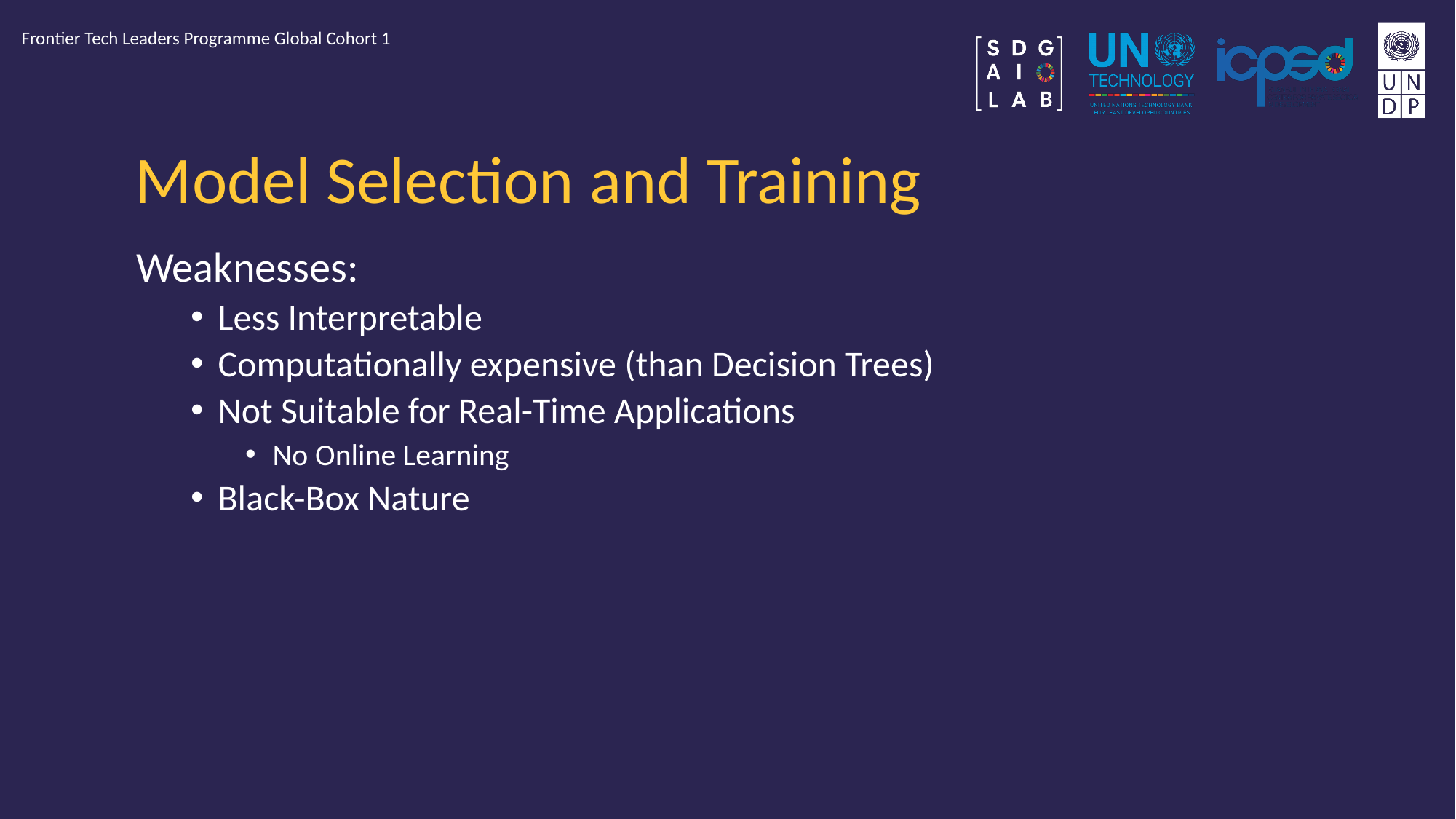

Frontier Tech Leaders Programme Global Cohort 1
# Model Selection and Training
Weaknesses:
Less Interpretable
Computationally expensive (than Decision Trees)
Not Suitable for Real-Time Applications
No Online Learning
Black-Box Nature